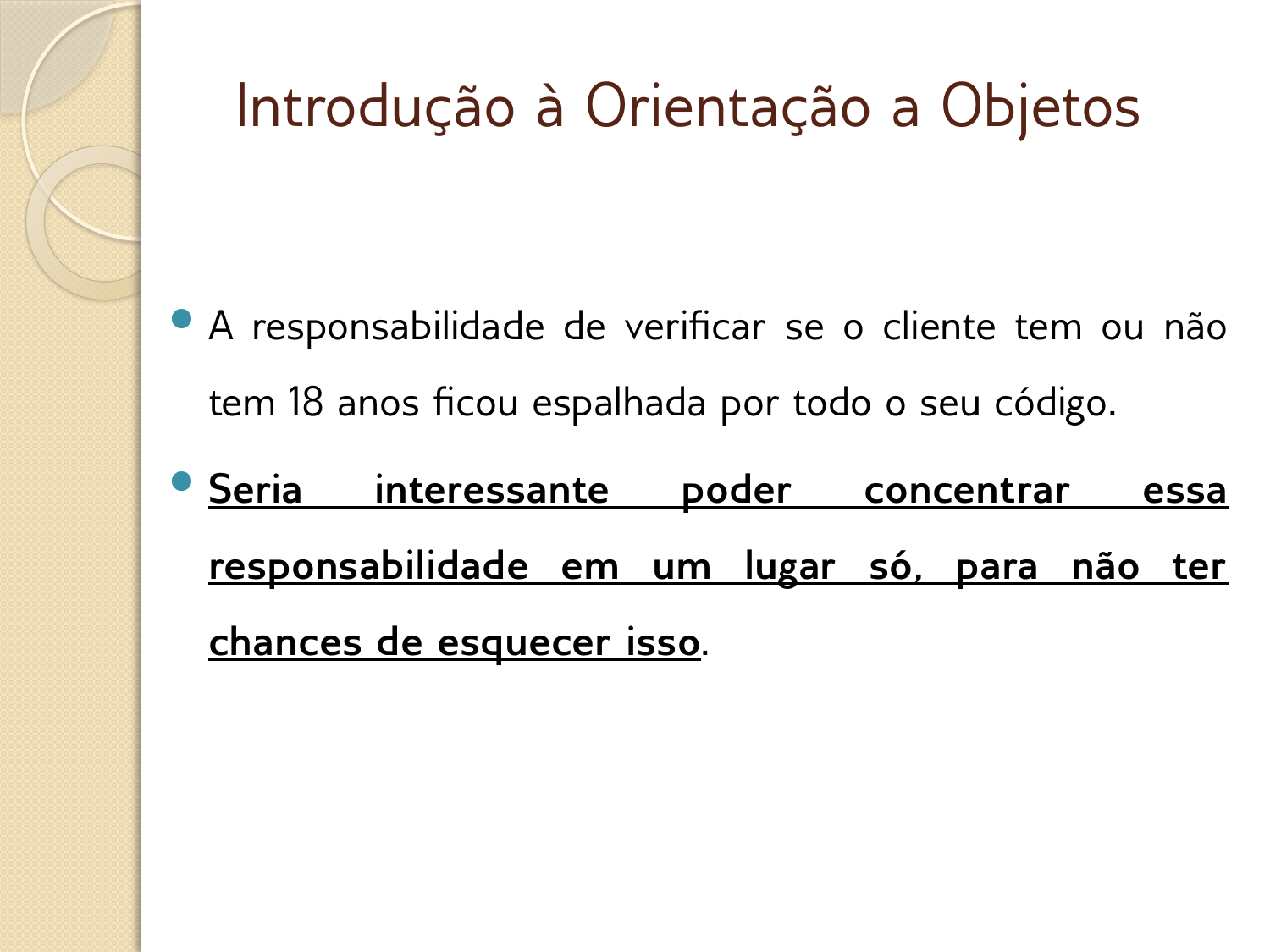

# Introdução à Orientação a Objetos
A responsabilidade de verificar se o cliente tem ou não tem 18 anos ficou espalhada por todo o seu código.
Seria interessante poder concentrar essa responsabilidade em um lugar só, para não ter chances de esquecer isso.